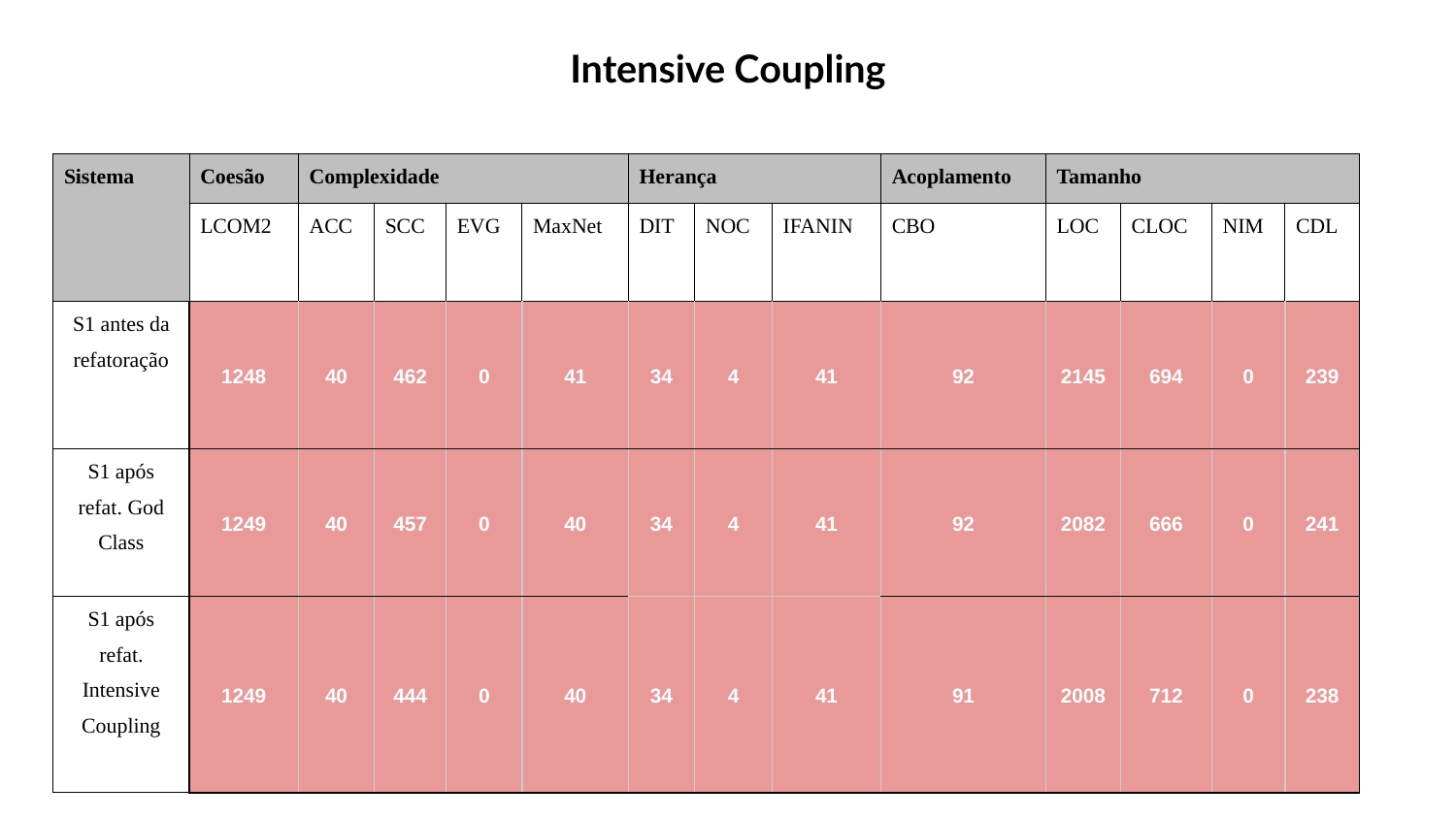

Intensive Coupling
| Sistema | Coesão | Complexidade |  |  |  | Herança |  |  | Acoplamento | Tamanho |  |  |  |
| --- | --- | --- | --- | --- | --- | --- | --- | --- | --- | --- | --- | --- | --- |
|  | LCOM2 | ACC | SCC | EVG | MaxNet | DIT | NOC | IFANIN | CBO | LOC | CLOC | NIM | CDL |
| S1 antes da refatoração | 1248 | 40 | 462 | 0 | 41 | 34 | 4 | 41 | 92 | 2145 | 694 | 0 | 239 |
| S1 após refat. God Class | 1249 | 40 | 457 | 0 | 40 | 34 | 4 | 41 | 92 | 2082 | 666 | 0 | 241 |
| S1 após refat. Intensive Coupling | 1249 | 40 | 444 | 0 | 40 | 34 | 4 | 41 | 91 | 2008 | 712 | 0 | 238 |